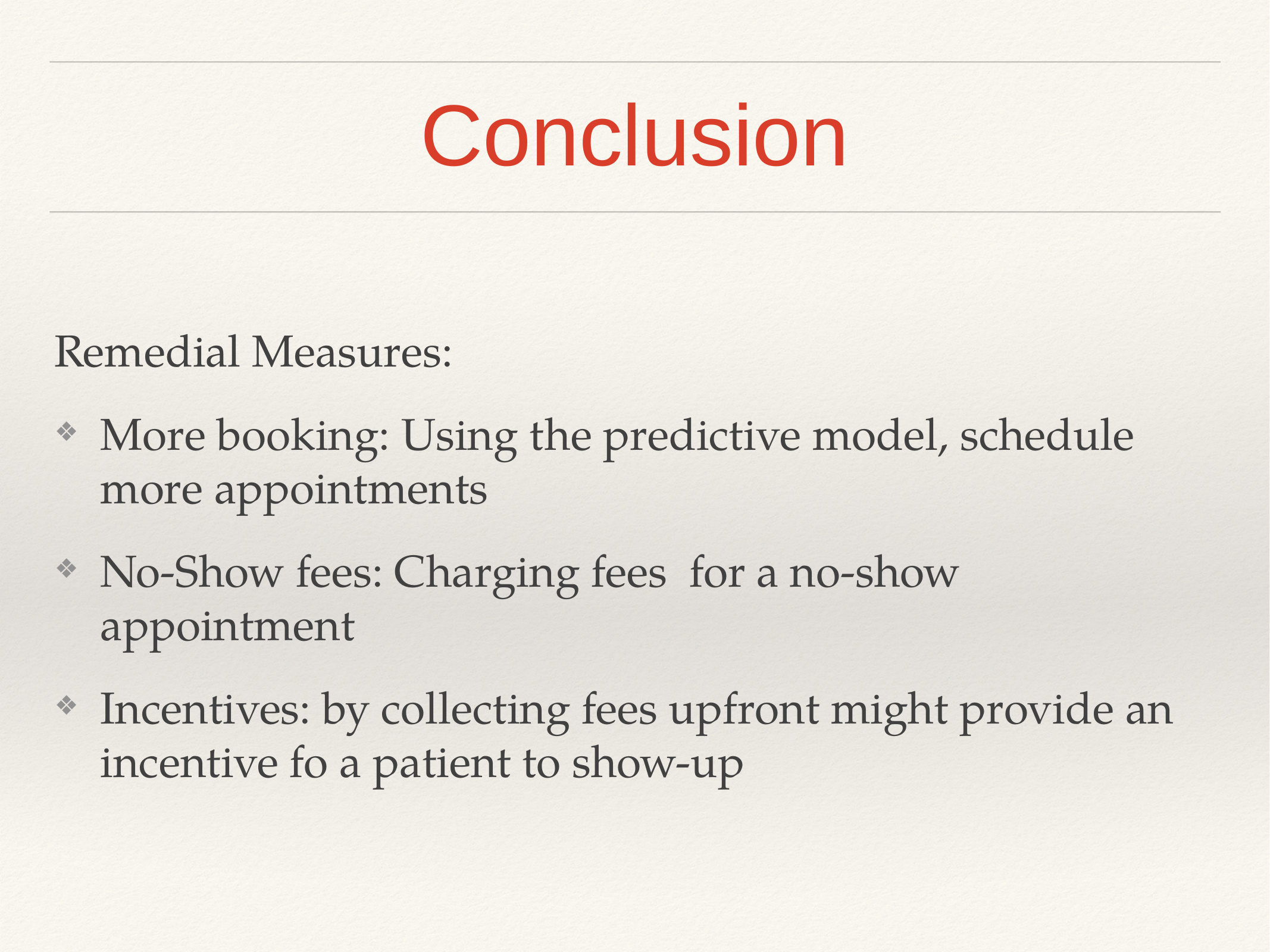

# Conclusion
Remedial Measures:
More booking: Using the predictive model, schedule more appointments
No-Show fees: Charging fees  for a no-show appointment
Incentives: by collecting fees upfront might provide an incentive fo a patient to show-up